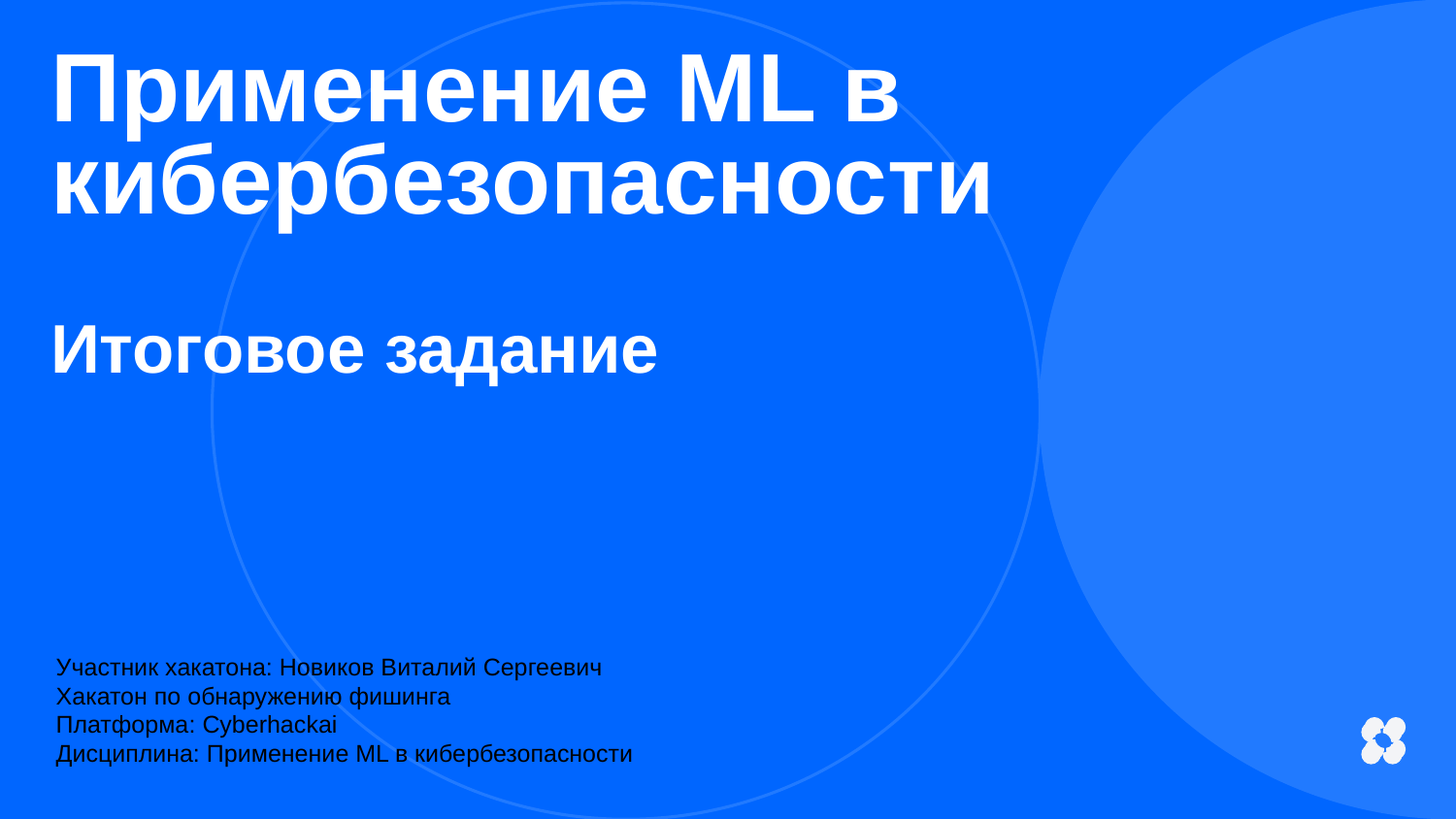

Применение ML в кибербезопасности

Итоговое задание

Участник хакатона: Новиков Виталий Сергеевич
Хакатон по обнаружению фишинга
Платформа: Cyberhackai
Дисциплина: Применение ML в кибербезопасности